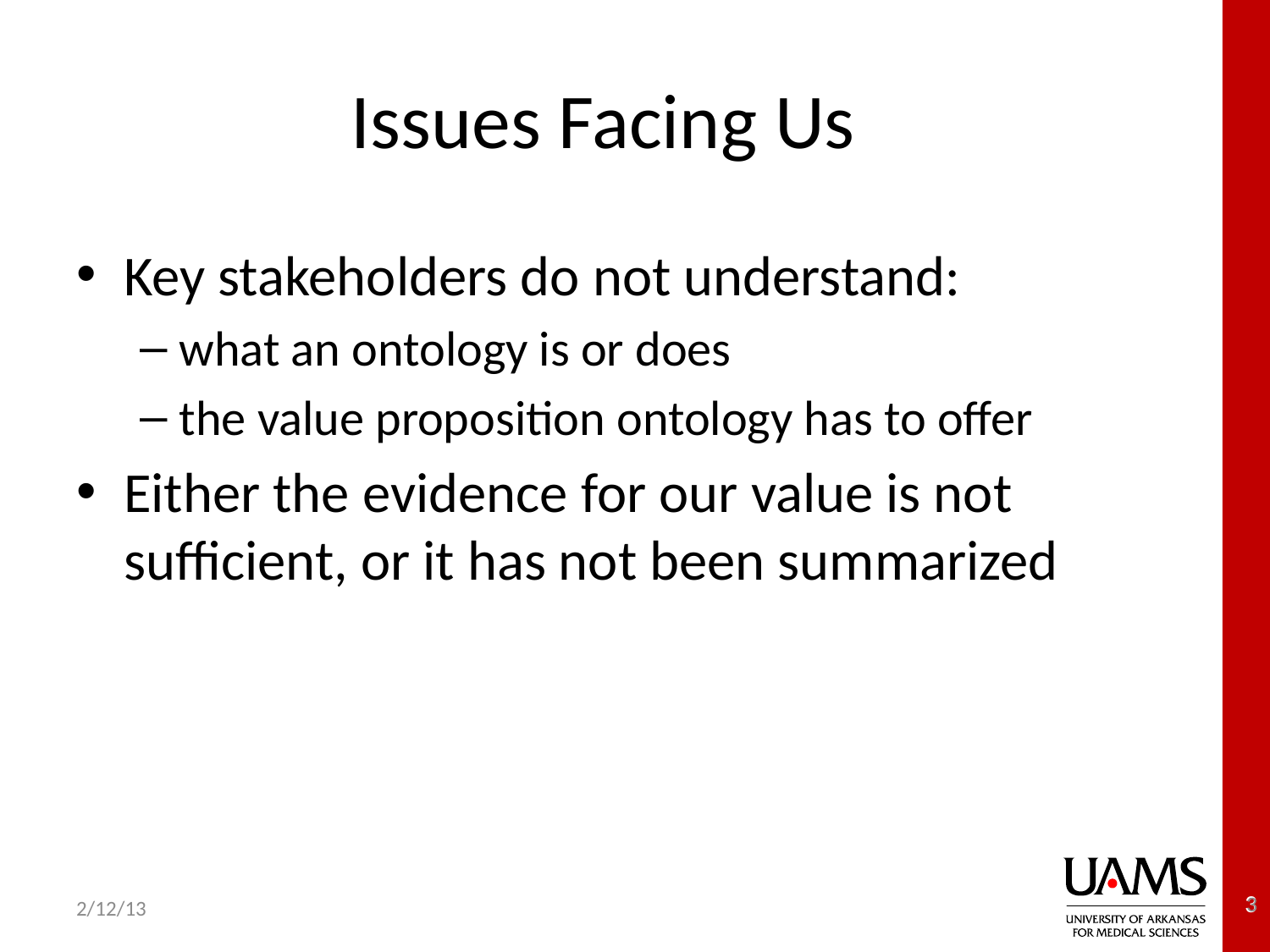

# Issues Facing Us
Key stakeholders do not understand:
what an ontology is or does
the value proposition ontology has to offer
Either the evidence for our value is not sufficient, or it has not been summarized
3